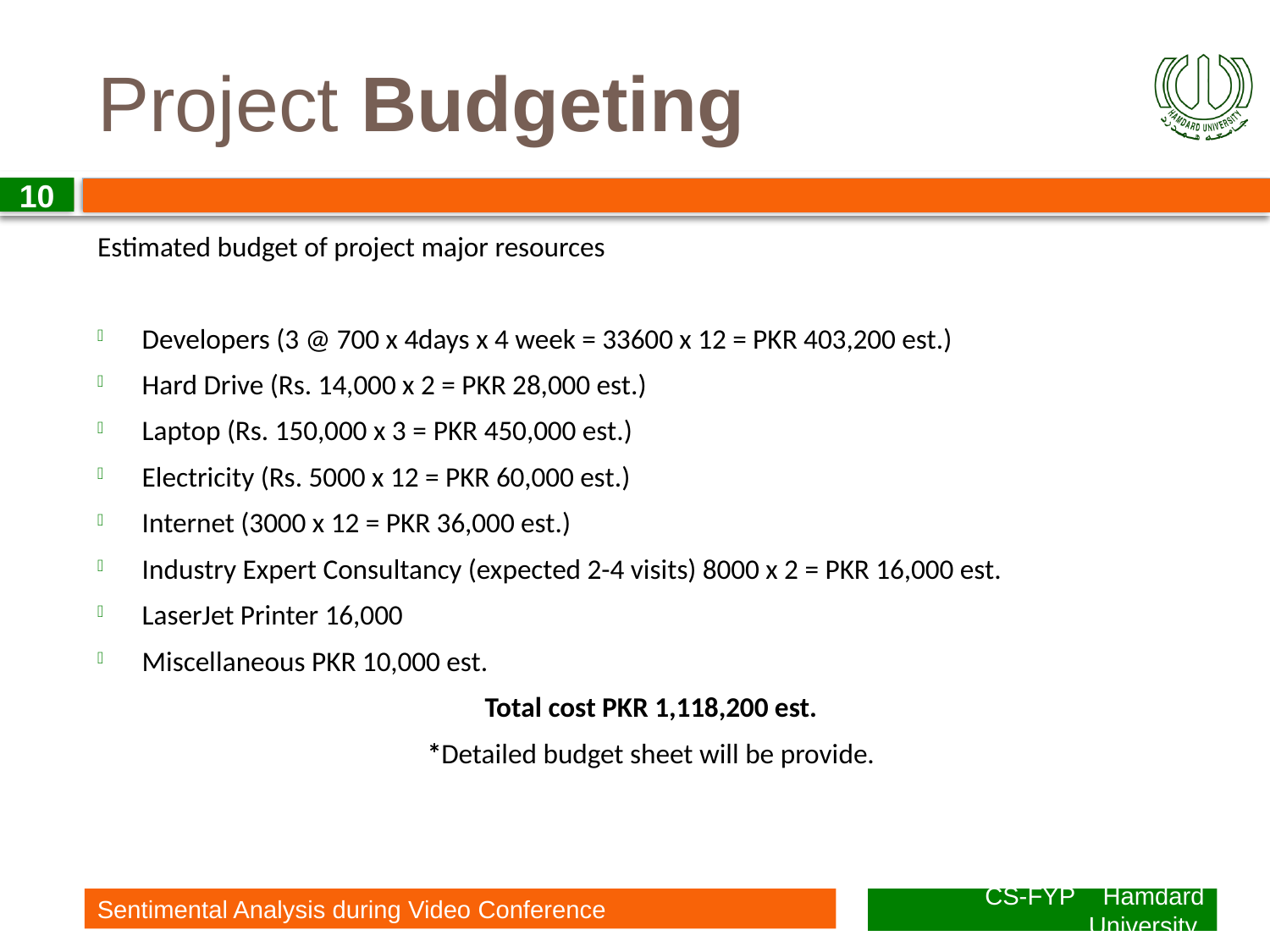

# Project Budgeting
10
Estimated budget of project major resources

Developers (3 @ 700 x 4days x 4 week = 33600 x 12 = PKR 403,200 est.)
Hard Drive (Rs. 14,000 x 2 = PKR 28,000 est.)
Laptop (Rs. 150,000 x 3 = PKR 450,000 est.)
Electricity (Rs. 5000 x 12 = PKR 60,000 est.)
Internet (3000 x 12 = PKR 36,000 est.)
Industry Expert Consultancy (expected 2-4 visits) 8000 x 2 = PKR 16,000 est.
LaserJet Printer 16,000
Miscellaneous PKR 10,000 est.
Total cost PKR 1,118,200‬ est.
*Detailed budget sheet will be provide.
Sentimental Analysis during Video Conference
CS-FYP    Hamdard University